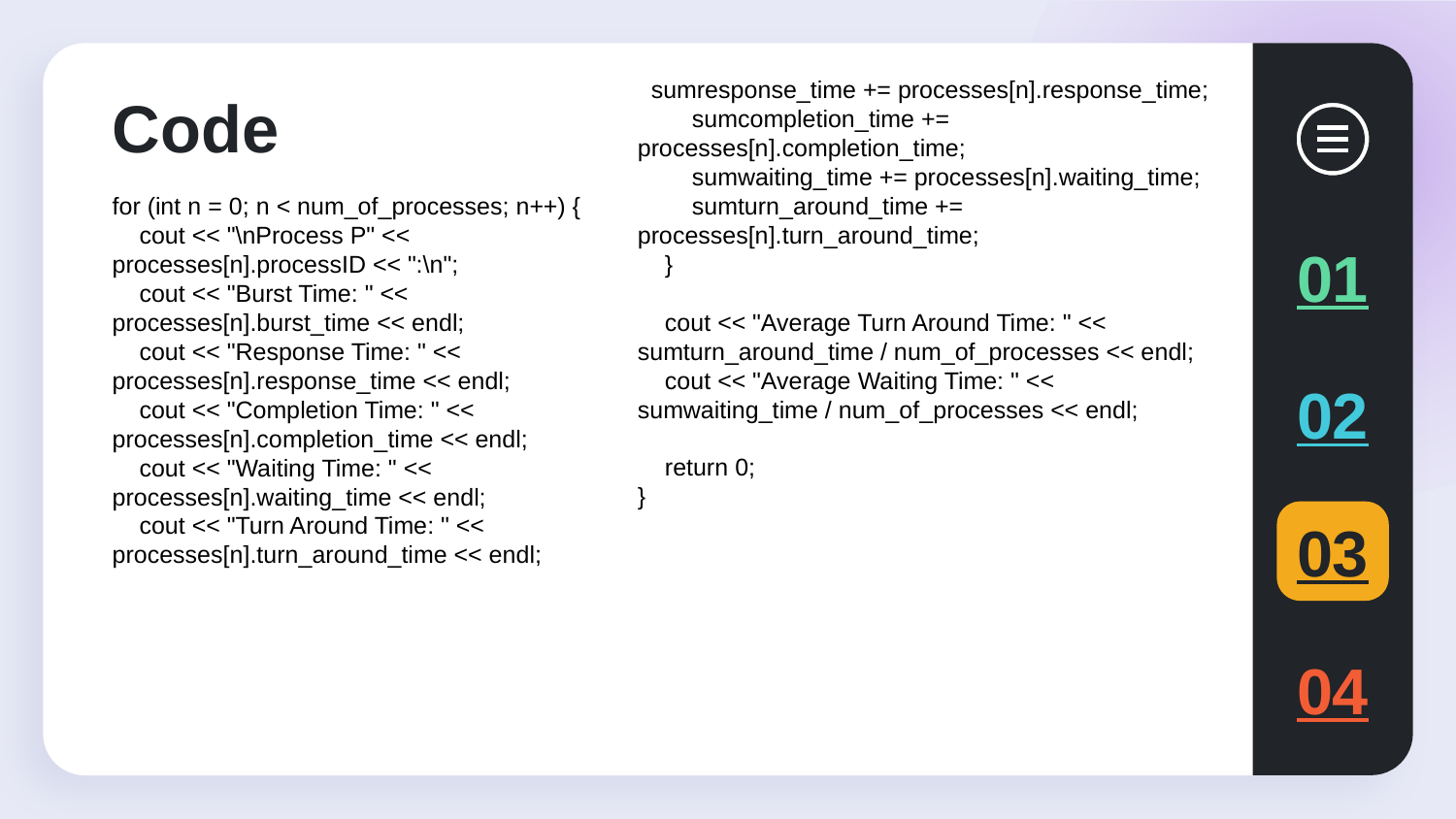

sumresponse_time += processes[n].response_time;
        sumcompletion_time += processes[n].completion_time;
        sumwaiting_time += processes[n].waiting_time;
        sumturn_around_time += processes[n].turn_around_time;
    }

    cout << "Average Turn Around Time: " << sumturn_around_time / num_of_processes << endl;
    cout << "Average Waiting Time: " << sumwaiting_time / num_of_processes << endl;

    return 0;
}

# Code

for (int n = 0; n < num_of_processes; n++) {
    cout << "\nProcess P" << processes[n].processID << ":\n";
    cout << "Burst Time: " << processes[n].burst_time << endl;
    cout << "Response Time: " << processes[n].response_time << endl;
    cout << "Completion Time: " << processes[n].completion_time << endl;
    cout << "Waiting Time: " << processes[n].waiting_time << endl;
    cout << "Turn Around Time: " << processes[n].turn_around_time << endl;

01

02

03
04